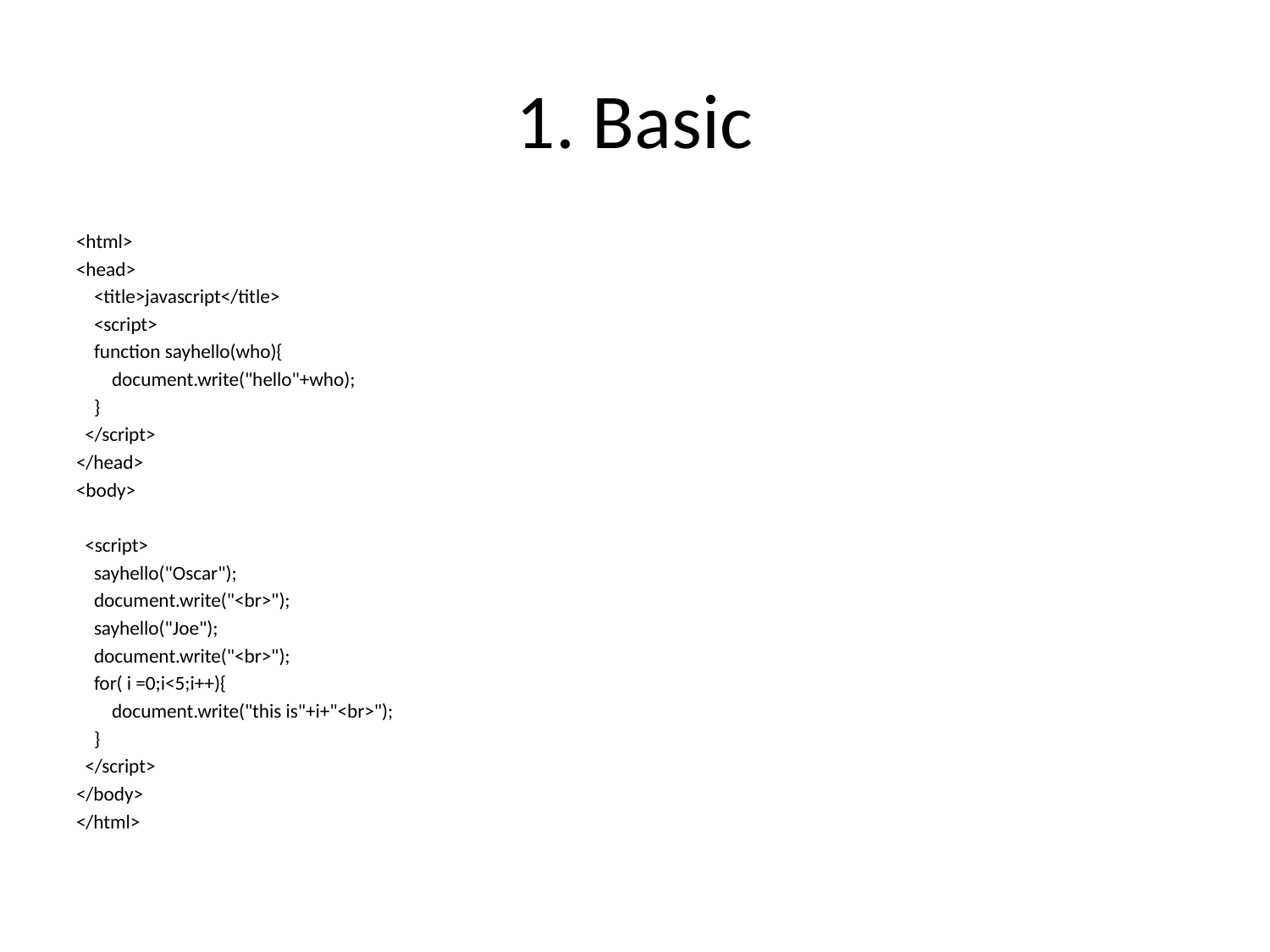

# 1. Basic
<html>
<head>
    <title>javascript</title>
    <script>
    function sayhello(who){
        document.write("hello"+who);
    }
  </script>
</head>
<body>

  <script>
    sayhello("Oscar");
    document.write("<br>");
    sayhello("Joe");
    document.write("<br>");
    for( i =0;i<5;i++){
        document.write("this is"+i+"<br>");
    }
  </script>
</body>
</html>